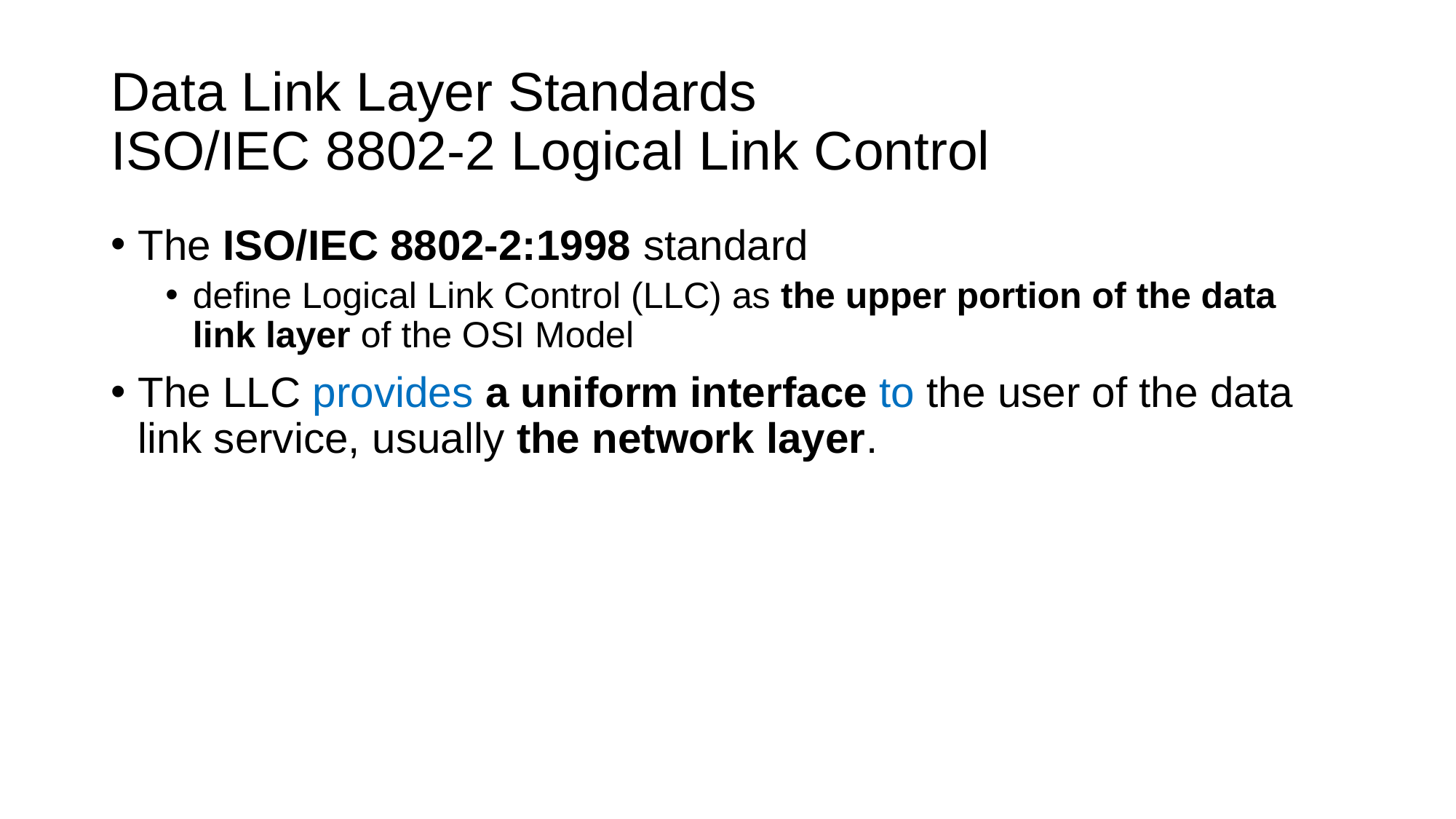

# Data Link Layer Standards ISO/IEC 8802-2 Logical Link Control
The ISO/IEC 8802-2:1998 standard
define Logical Link Control (LLC) as the upper portion of the data link layer of the OSI Model
The LLC provides a uniform interface to the user of the data link service, usually the network layer.